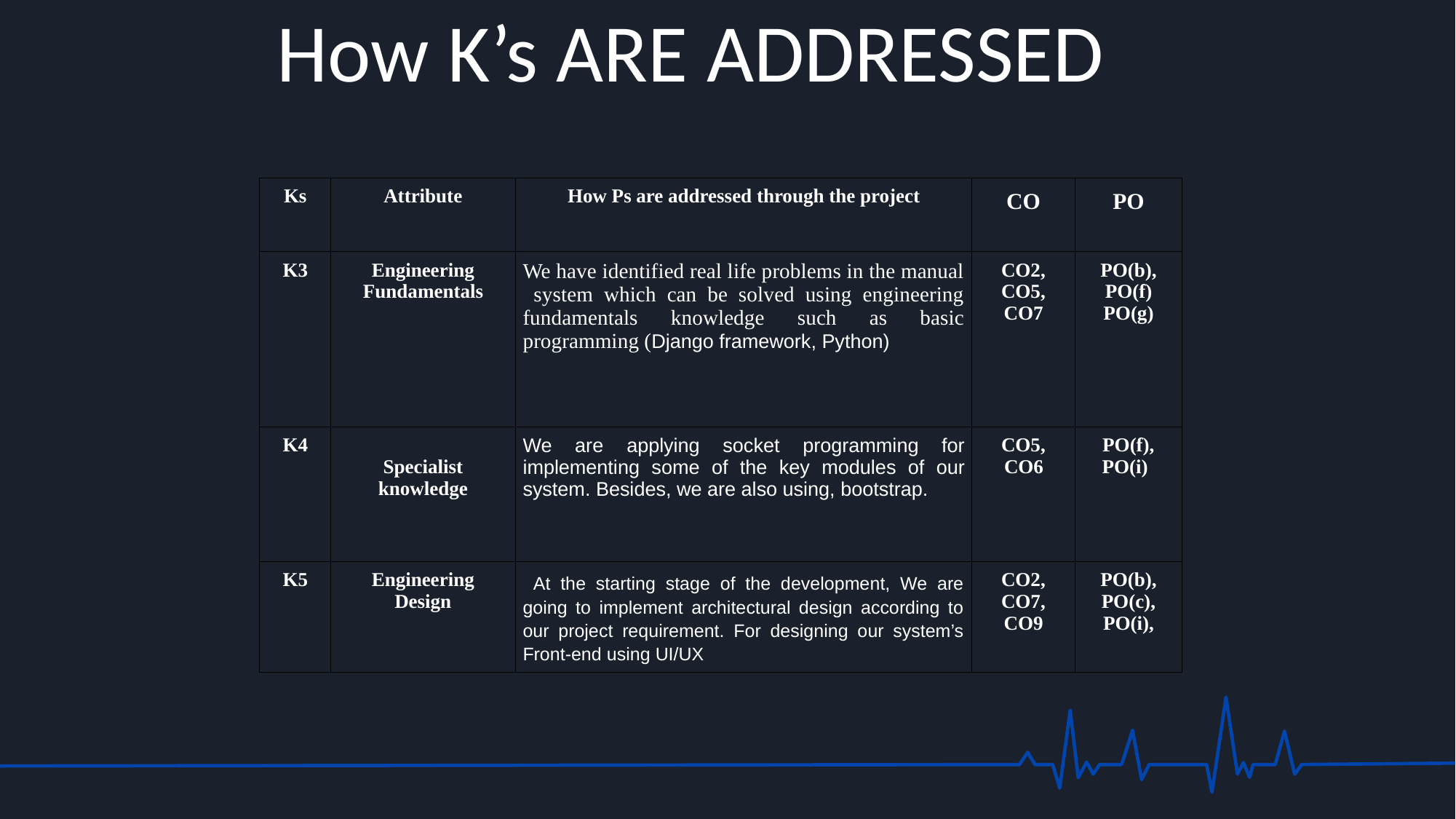

How K’s ARE ADDRESSED
| Ks | Attribute | How Ps are addressed through the project | CO | PO |
| --- | --- | --- | --- | --- |
| K3 | Engineering Fundamentals | We have identified real life problems in the manual system which can be solved using engineering fundamentals knowledge such as basic programming (Django framework, Python) | CO2, CO5, CO7 | PO(b), PO(f) PO(g) |
| K4 | Specialist knowledge | We are applying socket programming for implementing some of the key modules of our system. Besides, we are also using, bootstrap. | CO5, CO6 | PO(f), PO(i) |
| K5 | Engineering Design | At the starting stage of the development, We are going to implement architectural design according to our project requirement. For designing our system’s Front-end using UI/UX | CO2, CO7, CO9 | PO(b), PO(c), PO(i), |